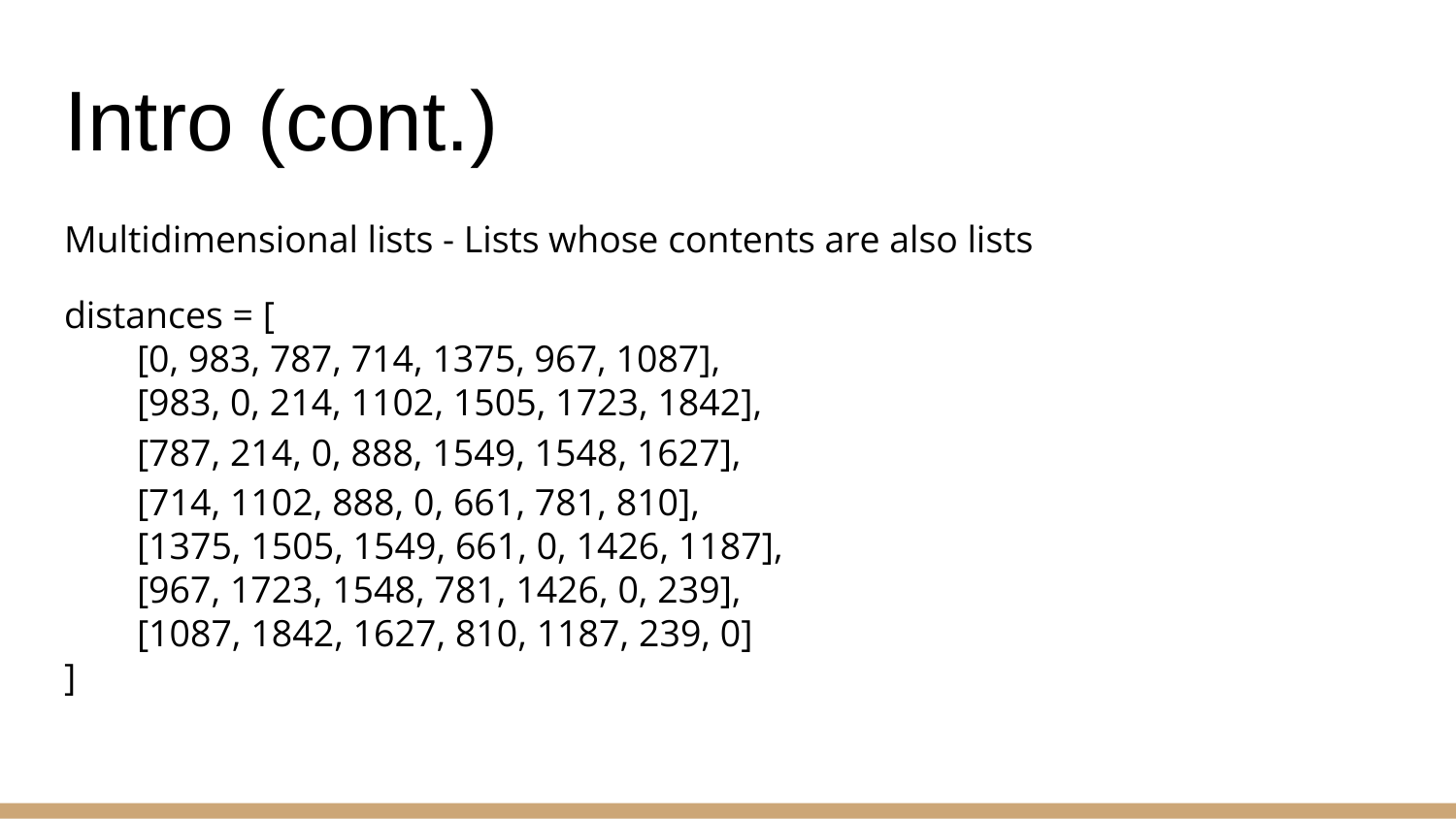

# Intro (cont.)
Multidimensional lists - Lists whose contents are also lists
distances = [
[0, 983, 787, 714, 1375, 967, 1087],
[983, 0, 214, 1102, 1505, 1723, 1842],
[787, 214, 0, 888, 1549, 1548, 1627],
[714, 1102, 888, 0, 661, 781, 810],
[1375, 1505, 1549, 661, 0, 1426, 1187],
[967, 1723, 1548, 781, 1426, 0, 239],
[1087, 1842, 1627, 810, 1187, 239, 0]
]